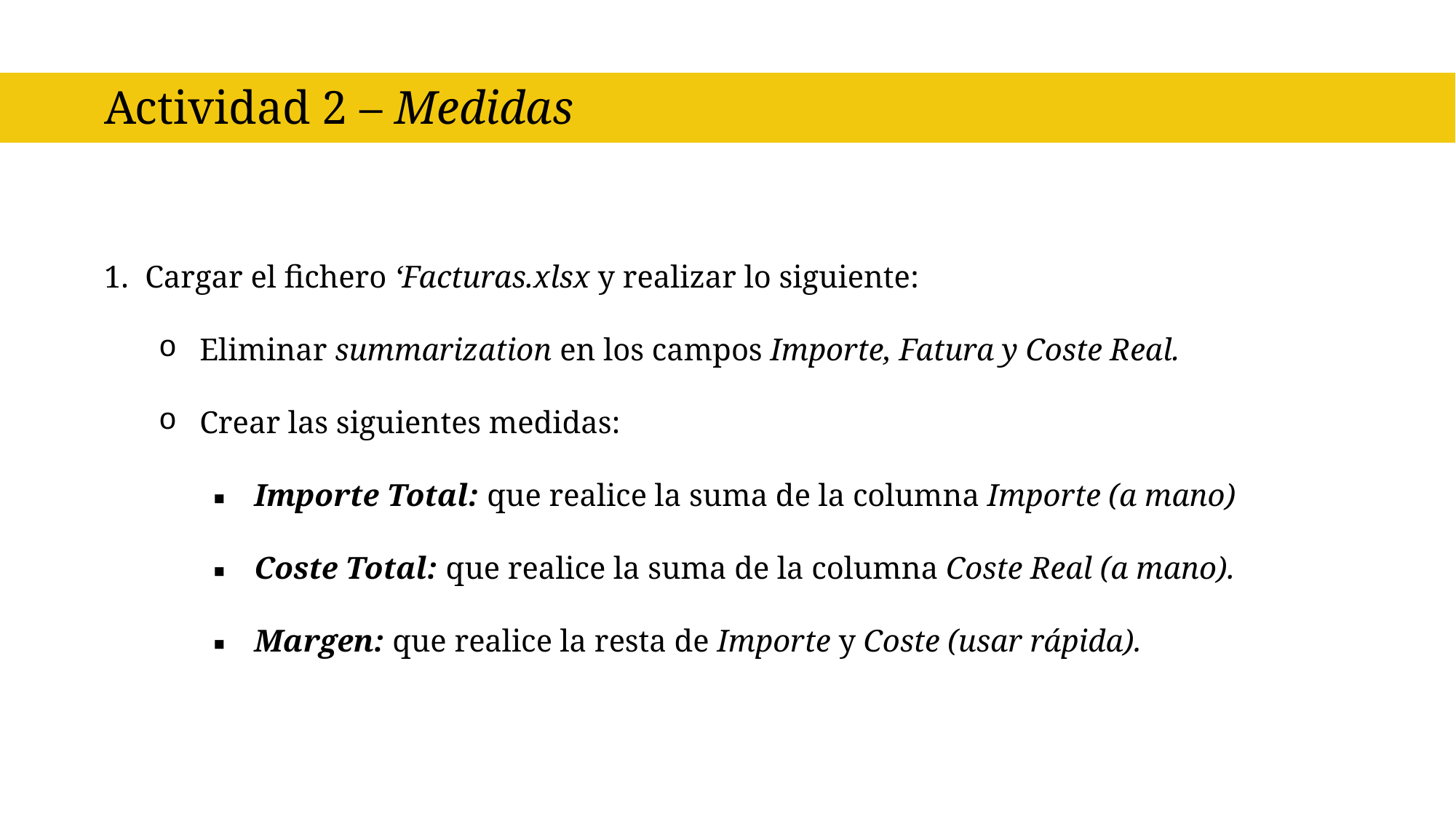

Actividad 2 – Medidas
Cargar el fichero ‘Facturas.xlsx y realizar lo siguiente:

Eliminar summarization en los campos Importe, Fatura y Coste Real.

Crear las siguientes medidas:

Importe Total: que realice la suma de la columna Importe (a mano)

Coste Total: que realice la suma de la columna Coste Real (a mano).

Margen: que realice la resta de Importe y Coste (usar rápida).